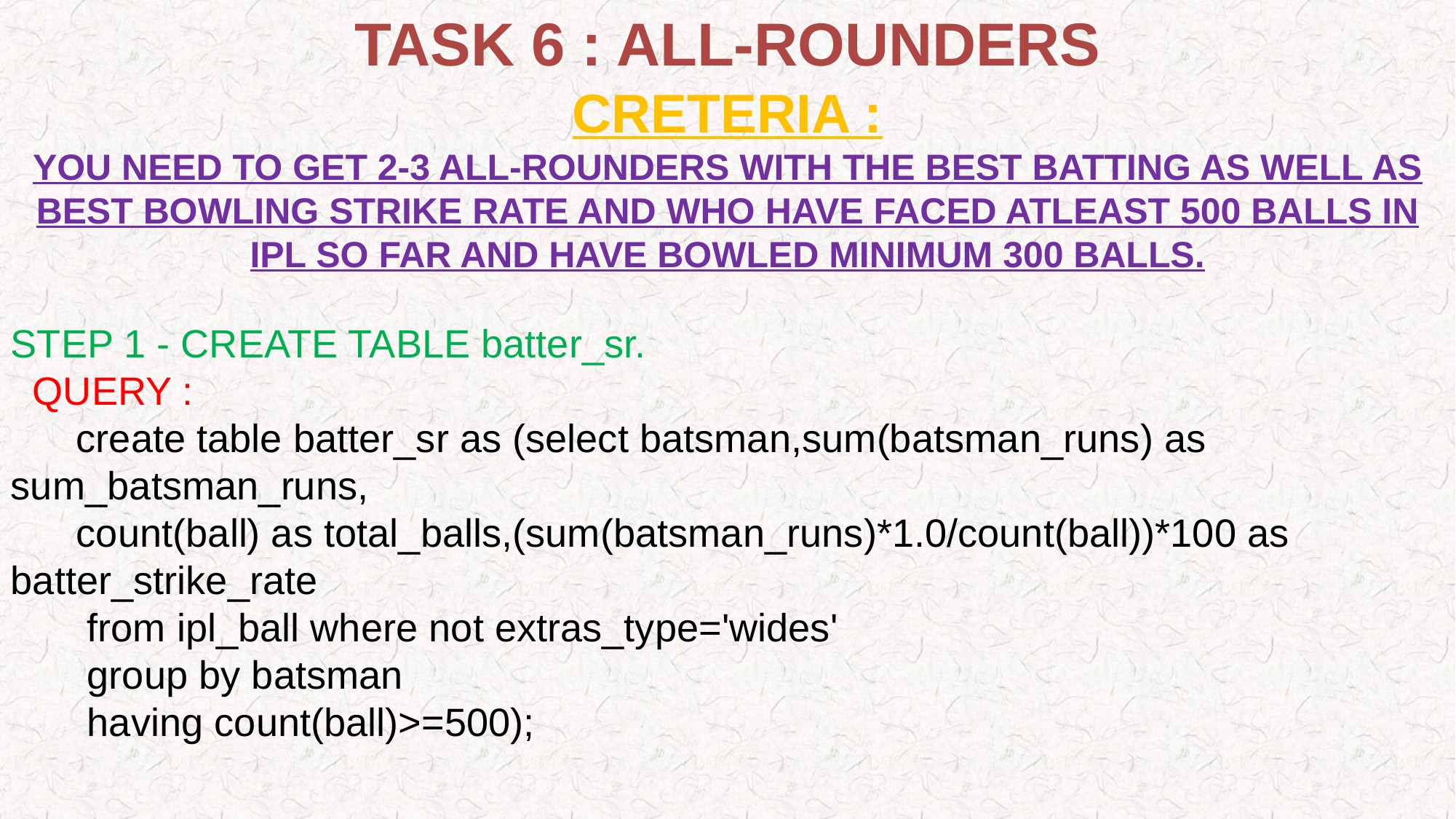

TASK 6 : ALL-ROUNDERS
CRETERIA :
YOU NEED TO GET 2-3 ALL-ROUNDERS WITH THE BEST BATTING AS WELL AS BEST BOWLING STRIKE RATE AND WHO HAVE FACED ATLEAST 500 BALLS IN IPL SO FAR AND HAVE BOWLED MINIMUM 300 BALLS.

STEP 1 - CREATE TABLE batter_sr.
  QUERY :
      create table batter_sr as (select batsman,sum(batsman_runs) as    sum_batsman_runs,
      count(ball) as total_balls,(sum(batsman_runs)*1.0/count(ball))*100 as    batter_strike_rate
       from ipl_ball where not extras_type='wides'
       group by batsman
       having count(ball)>=500);